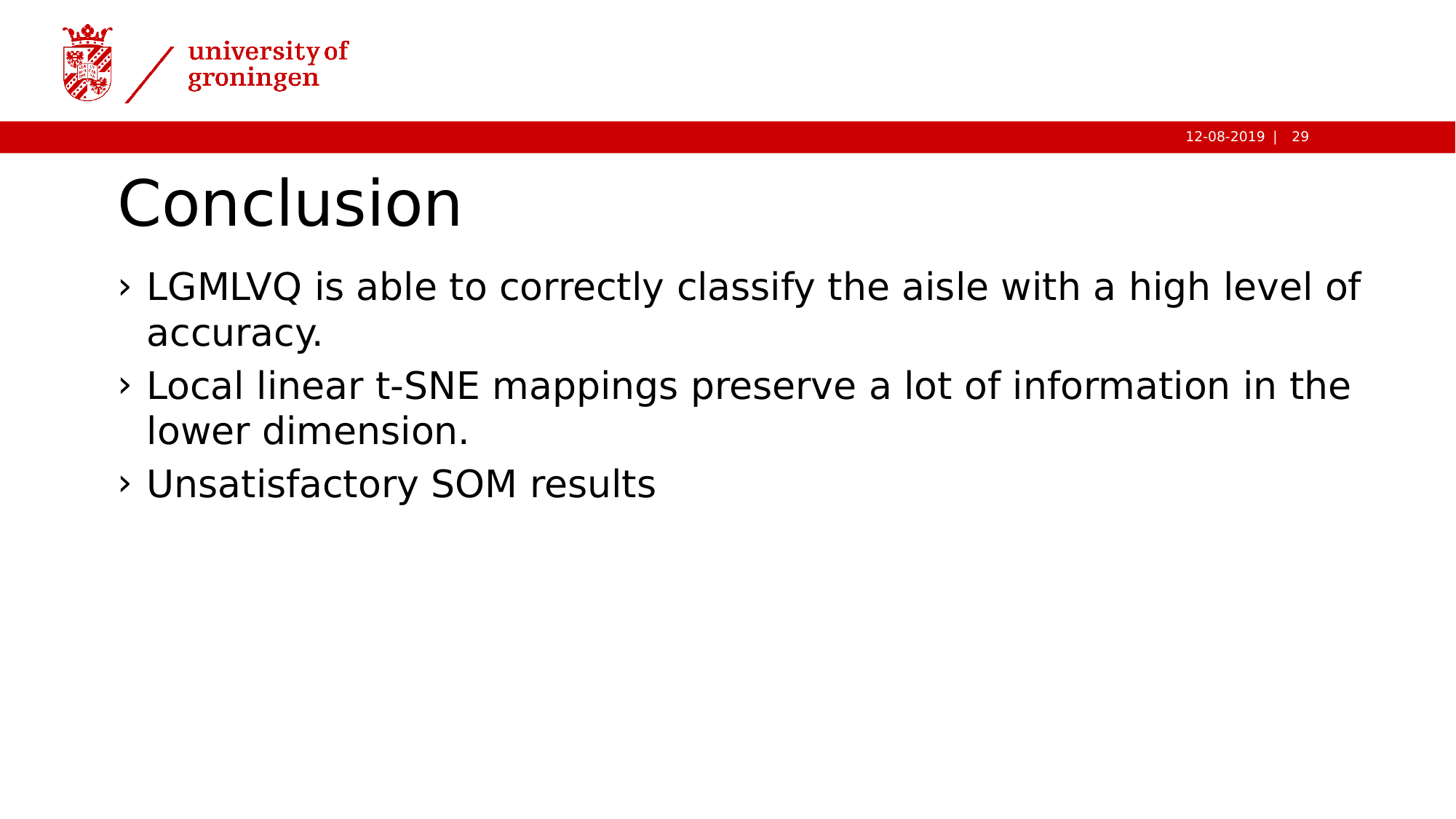

# Conclusion
LGMLVQ is able to correctly classify the aisle with a high level of accuracy.
Local linear t-SNE mappings preserve a lot of information in the lower dimension.
Unsatisfactory SOM results